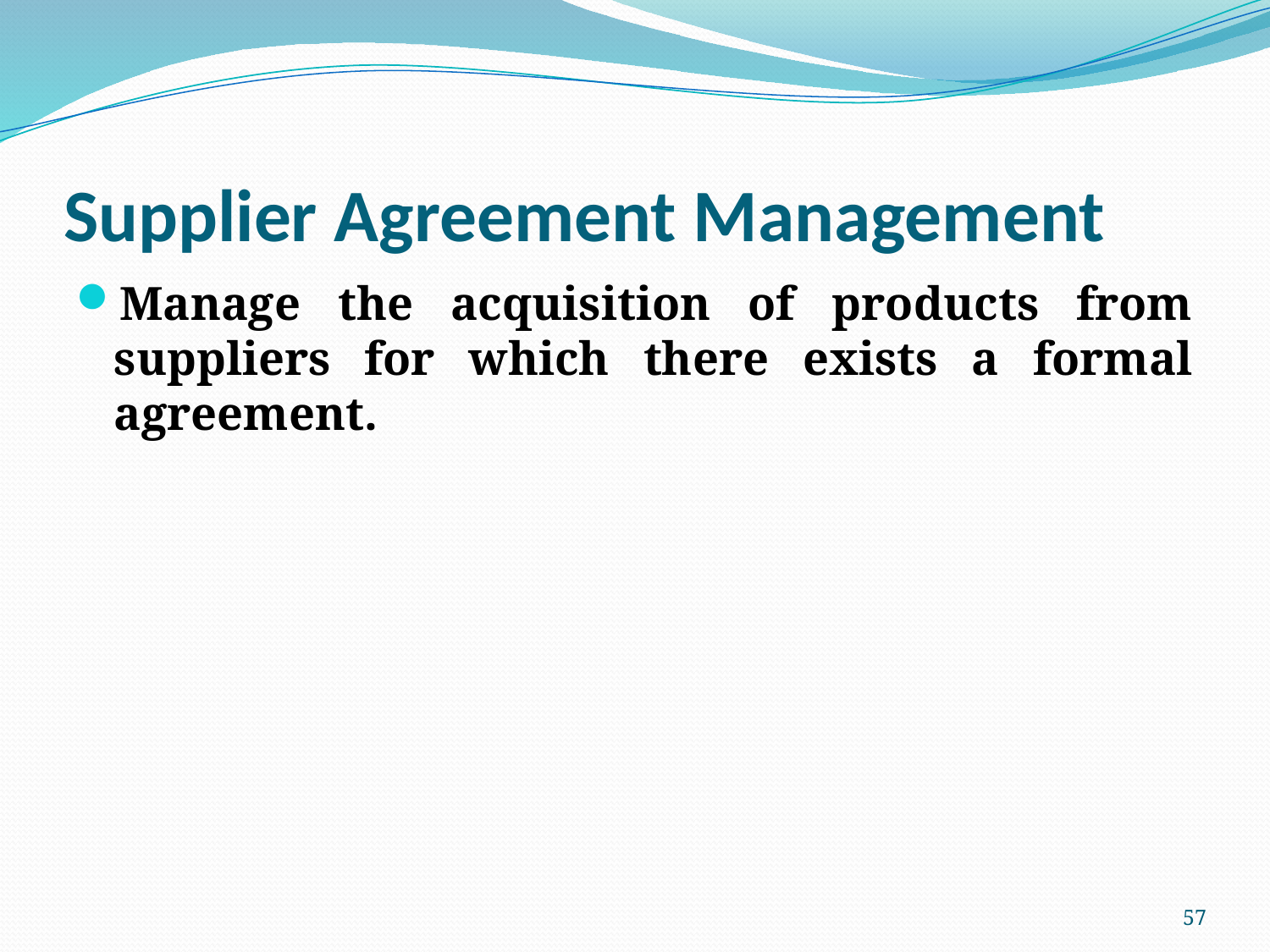

# Supplier Agreement Management
Manage the acquisition of products from suppliers for which there exists a formal agreement.

57